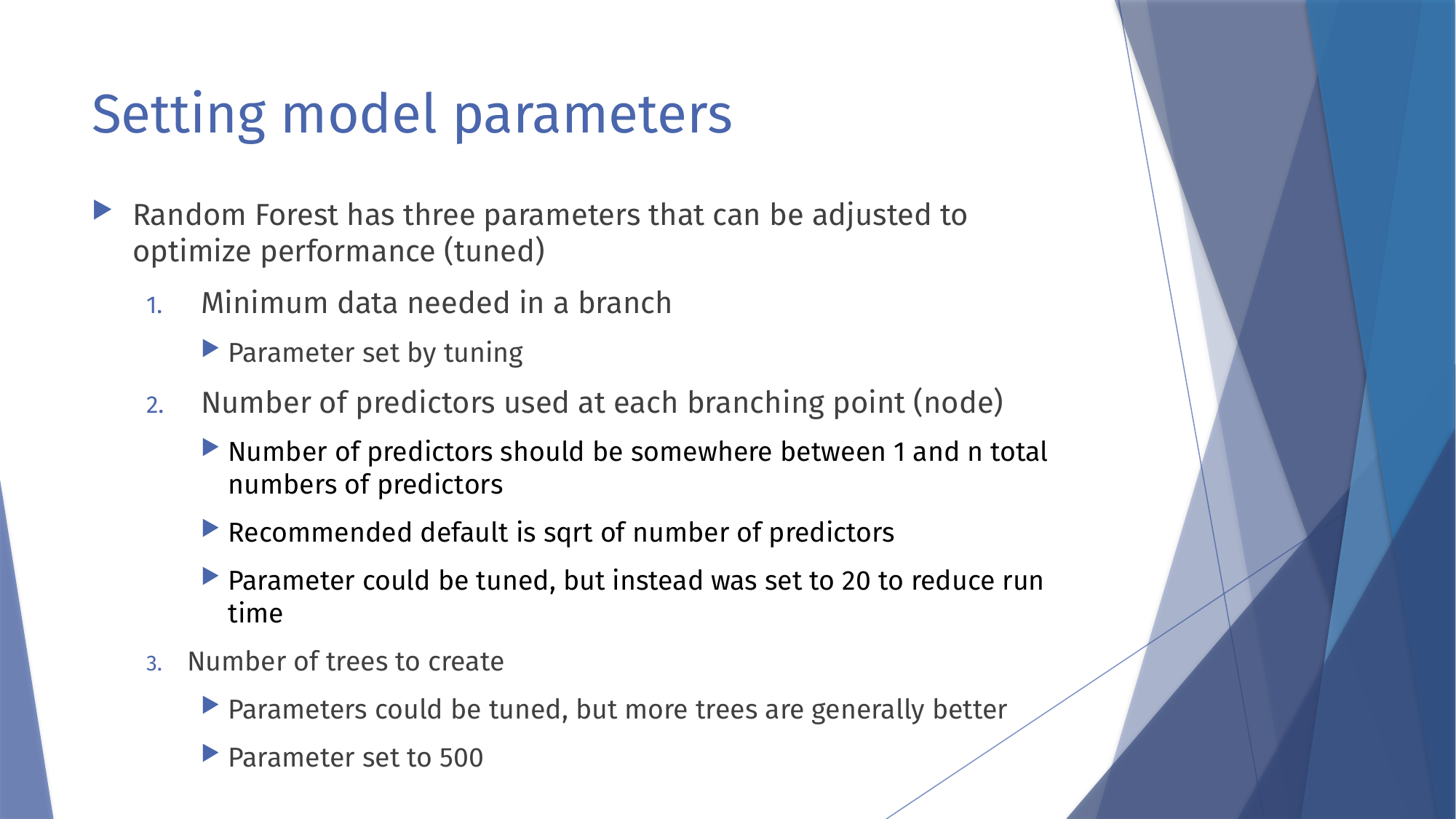

# Setting model parameters
Random Forest has three parameters that can be adjusted to optimize performance (tuned)
Minimum data needed in a branch
Parameter set by tuning
Number of predictors used at each branching point (node)
Number of predictors should be somewhere between 1 and n total numbers of predictors
Recommended default is sqrt of number of predictors
Parameter could be tuned, but instead was set to 20 to reduce run time
Number of trees to create
Parameters could be tuned, but more trees are generally better
Parameter set to 500